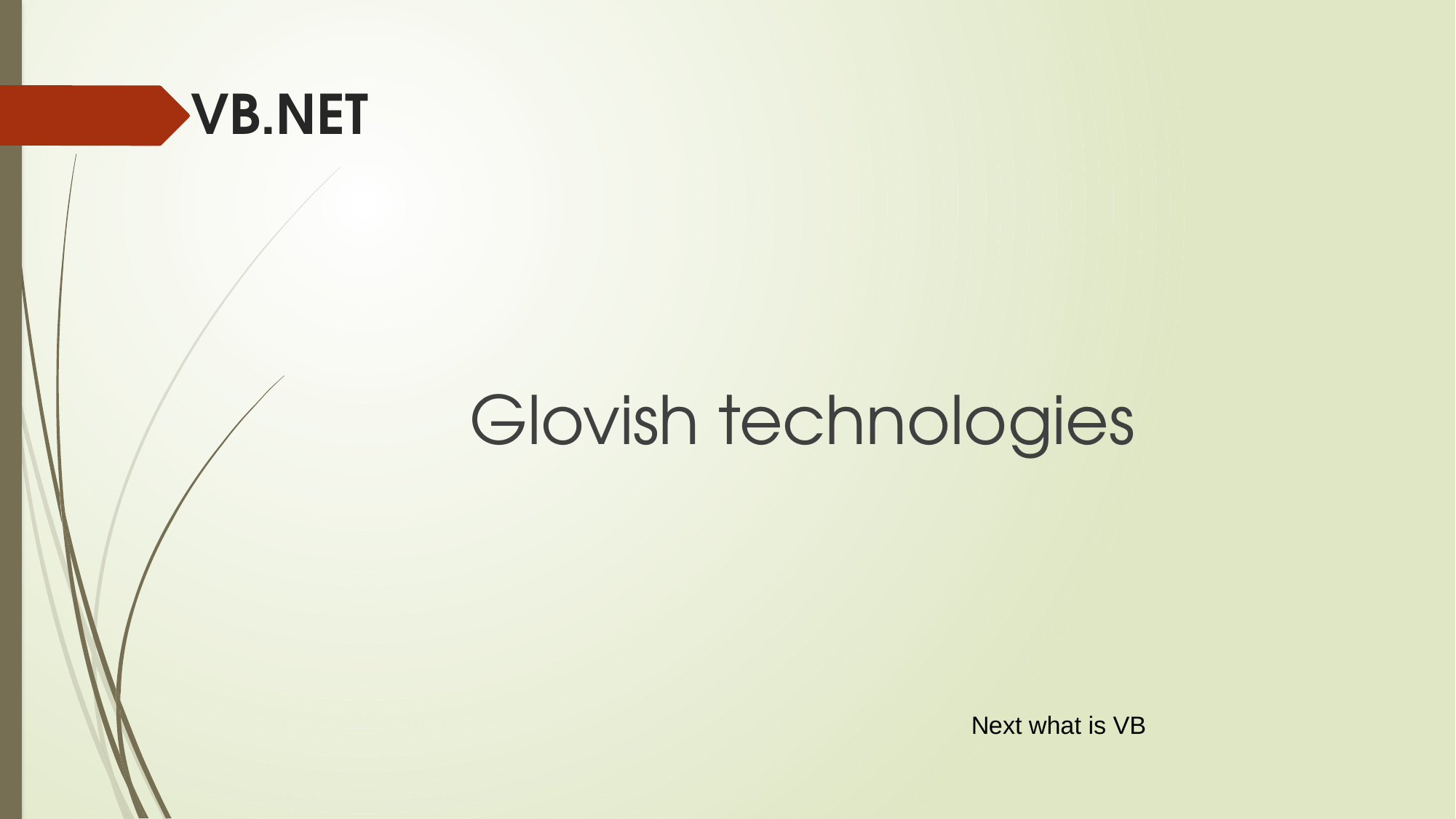

VB.NET
Glovish technologies
Next what is VB